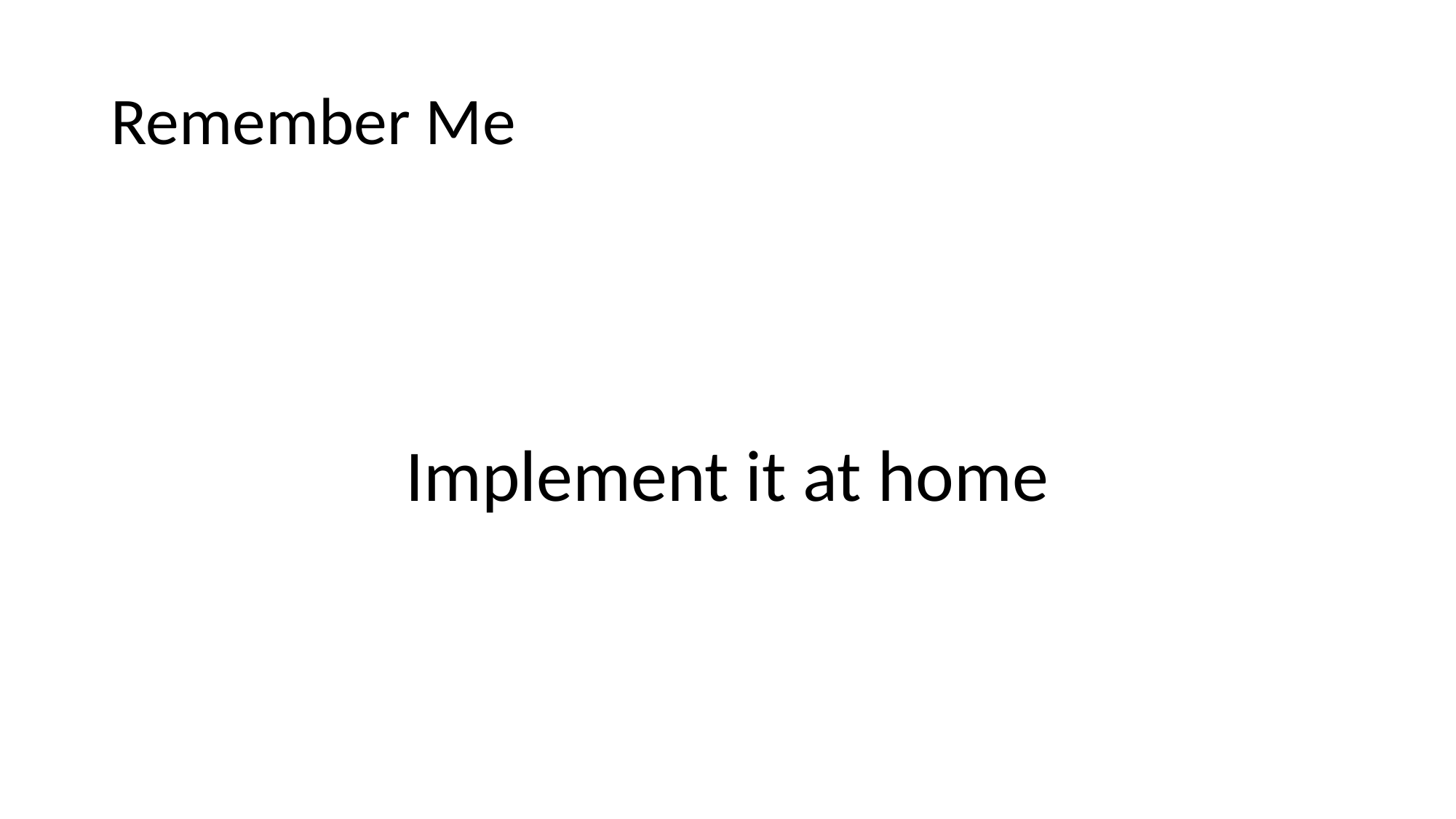

# Remember Me
Implement it at home